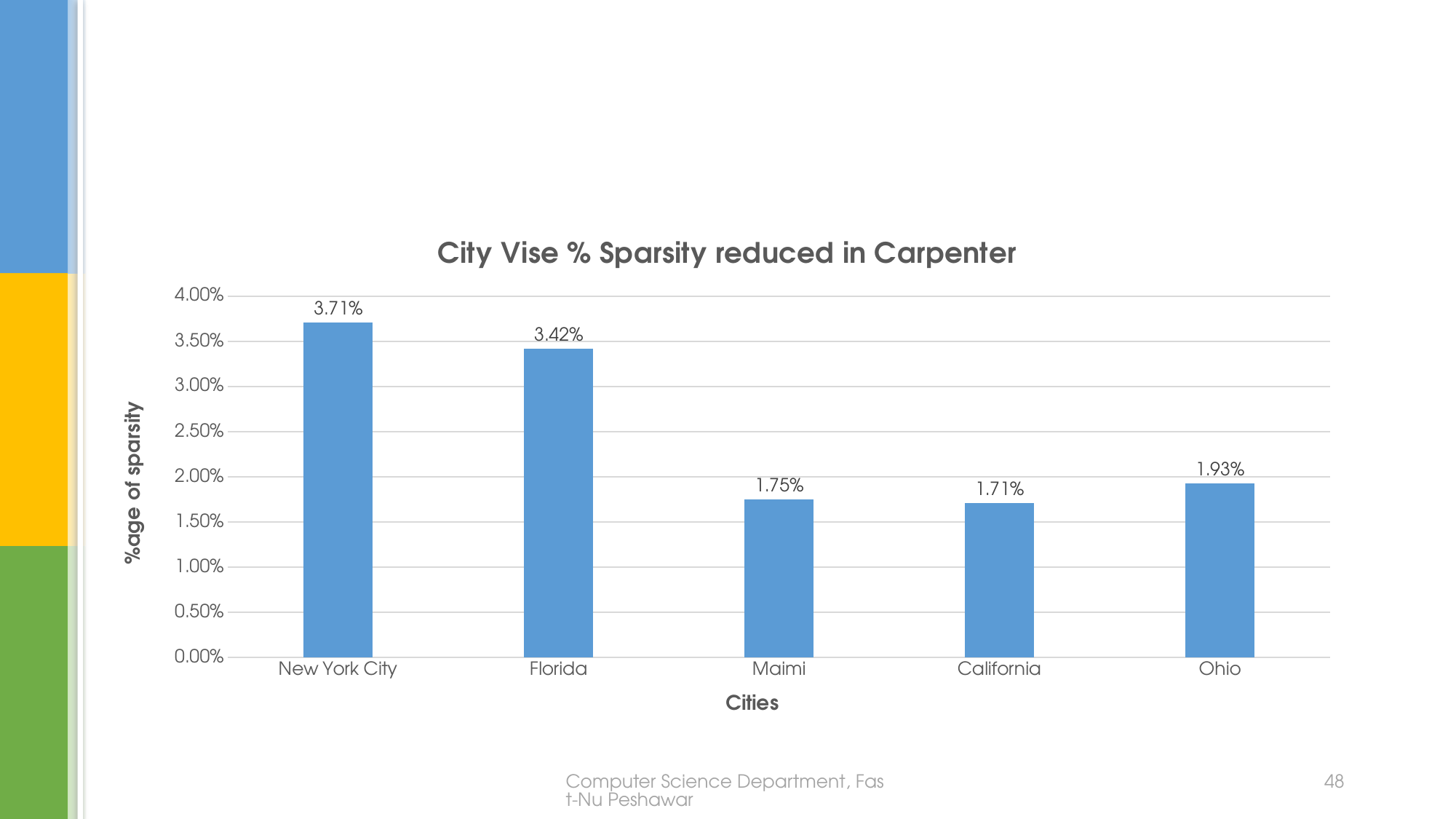

#

### Chart: City Vise % Sparsity reduced in Carpenter

| Category | %age of Sparsity City Vise |
|---|---|
| New York City | 0.0371 |
| Florida | 0.0342 |
| Maimi | 0.0175 |
| California | 0.0171 |
| Ohio | 0.0193 |
Computer Science Department, Fast-Nu Peshawar
48